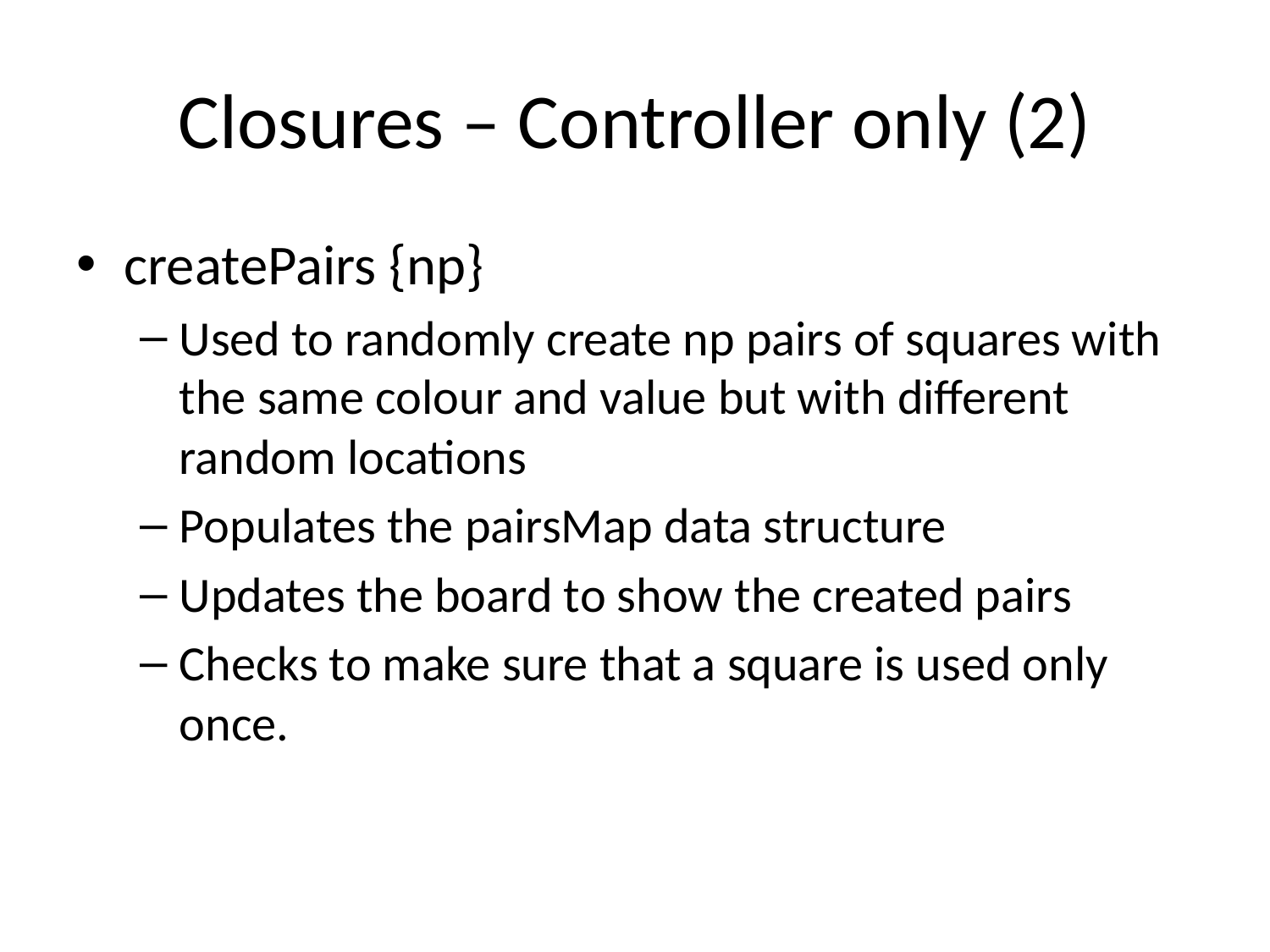

# Closures – Controller only (2)
createPairs {np}
Used to randomly create np pairs of squares with the same colour and value but with different random locations
Populates the pairsMap data structure
Updates the board to show the created pairs
Checks to make sure that a square is used only once.